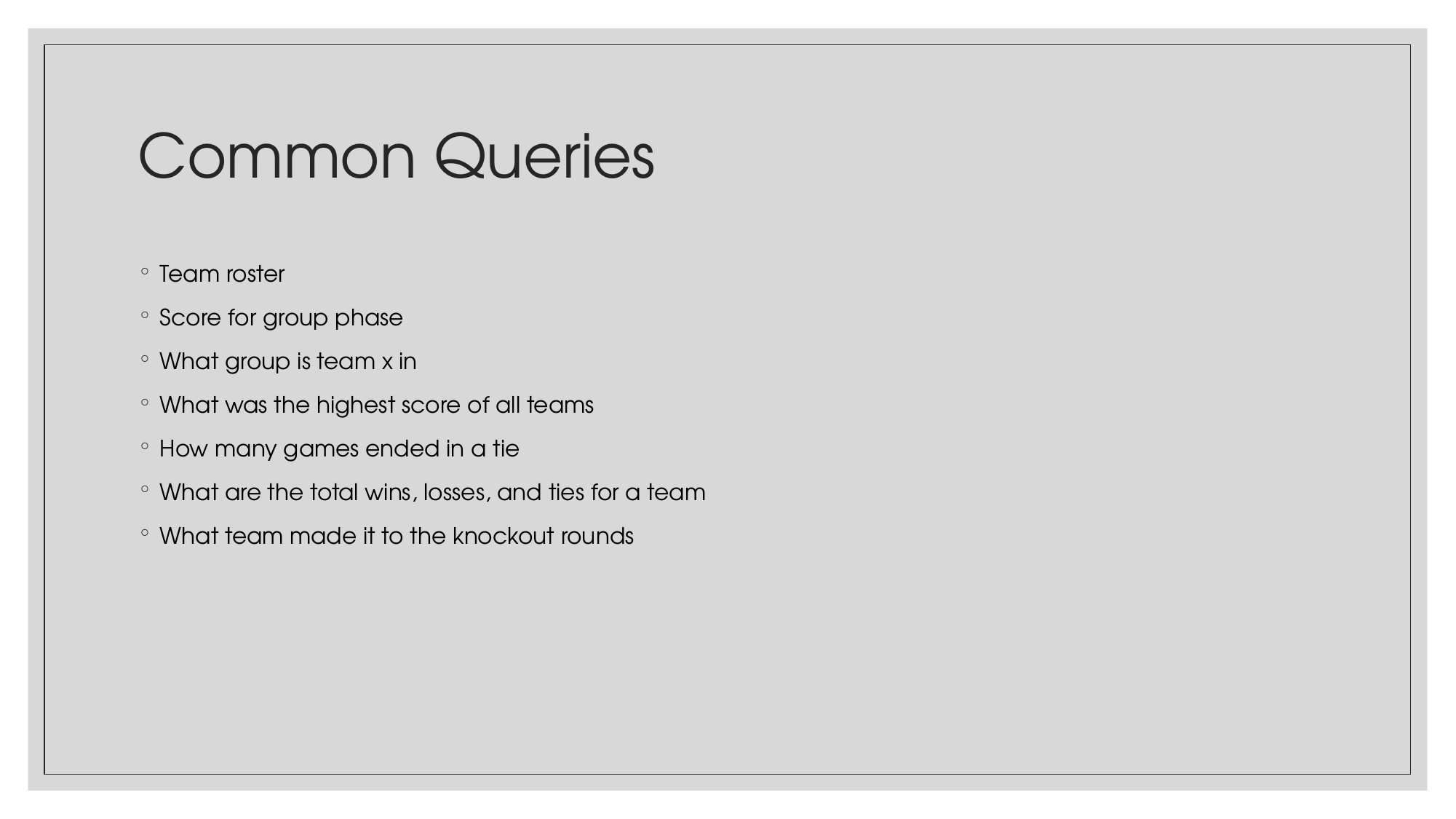

# Common Queries
Team roster
Score for group phase
What group is team x in
What was the highest score of all teams
How many games ended in a tie
What are the total wins, losses, and ties for a team
What team made it to the knockout rounds